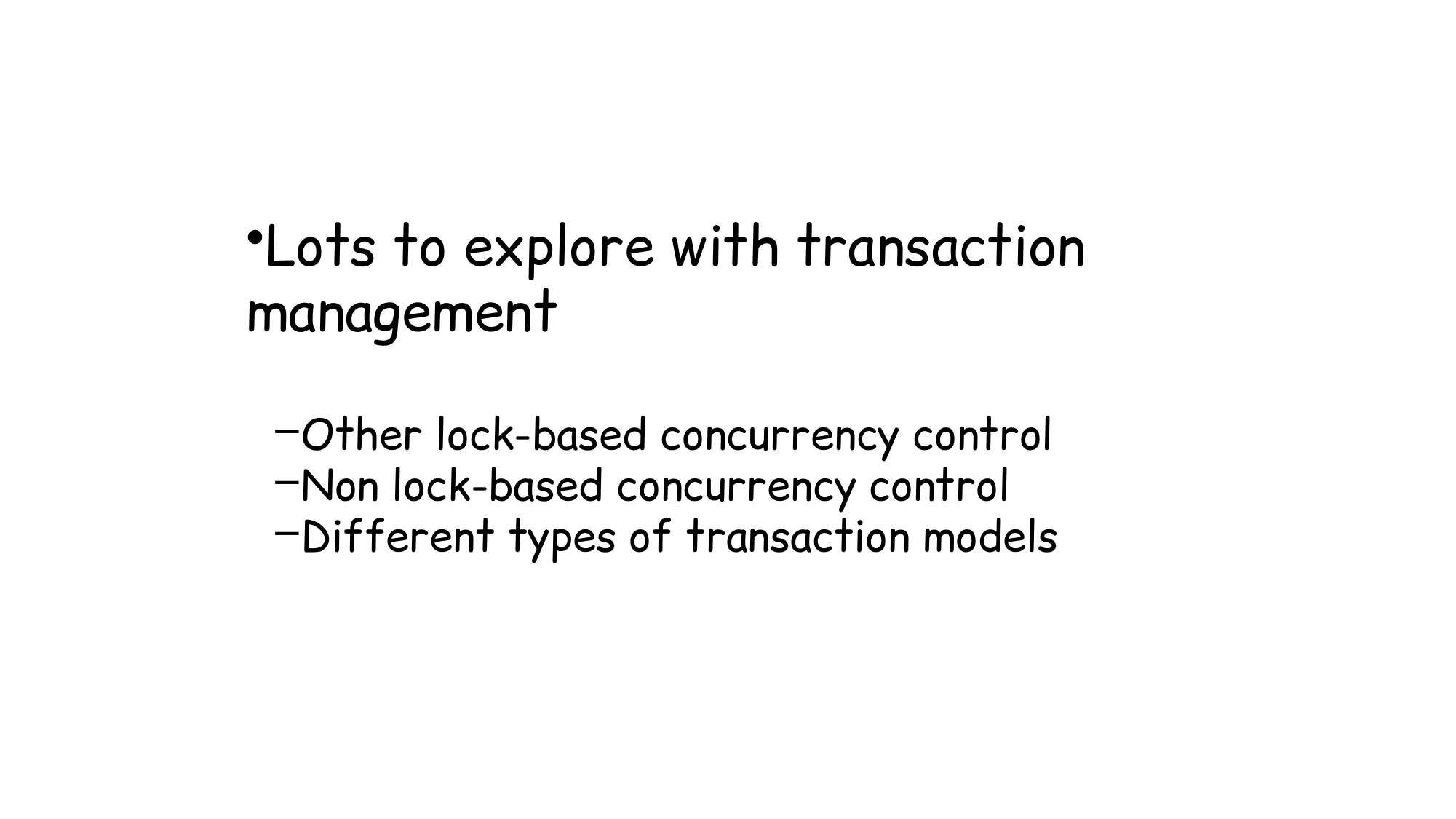

Lots to explore with transaction management

Other lock-based concurrency control
Non lock-based concurrency control
Different types of transaction models